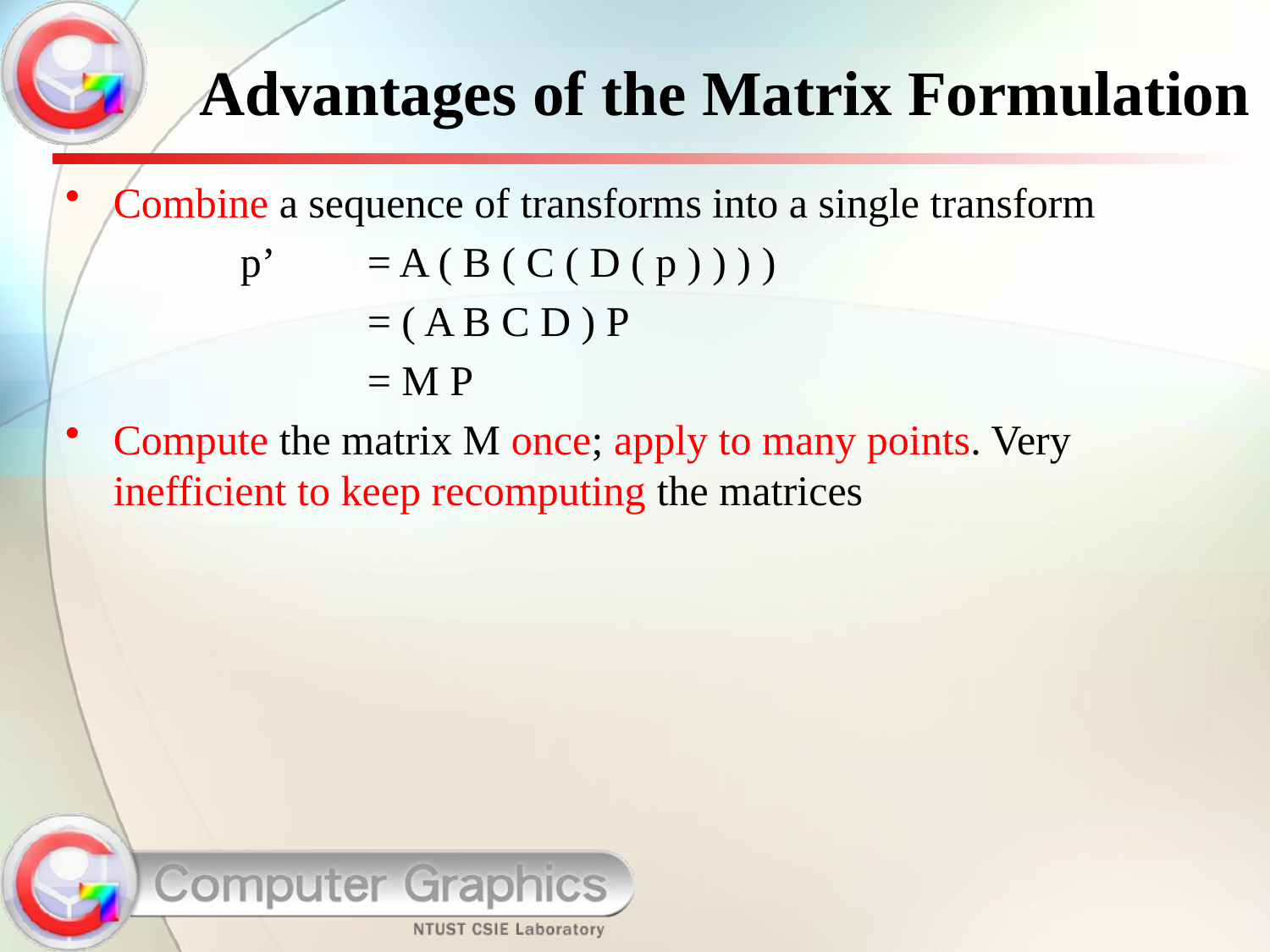

# Advantages of the Matrix Formulation
Combine a sequence of transforms into a single transform
		p’ 	= A ( B ( C ( D ( p ) ) ) )
		     	= ( A B C D ) P
		     	= M P
Compute the matrix M once; apply to many points. Very inefficient to keep recomputing the matrices